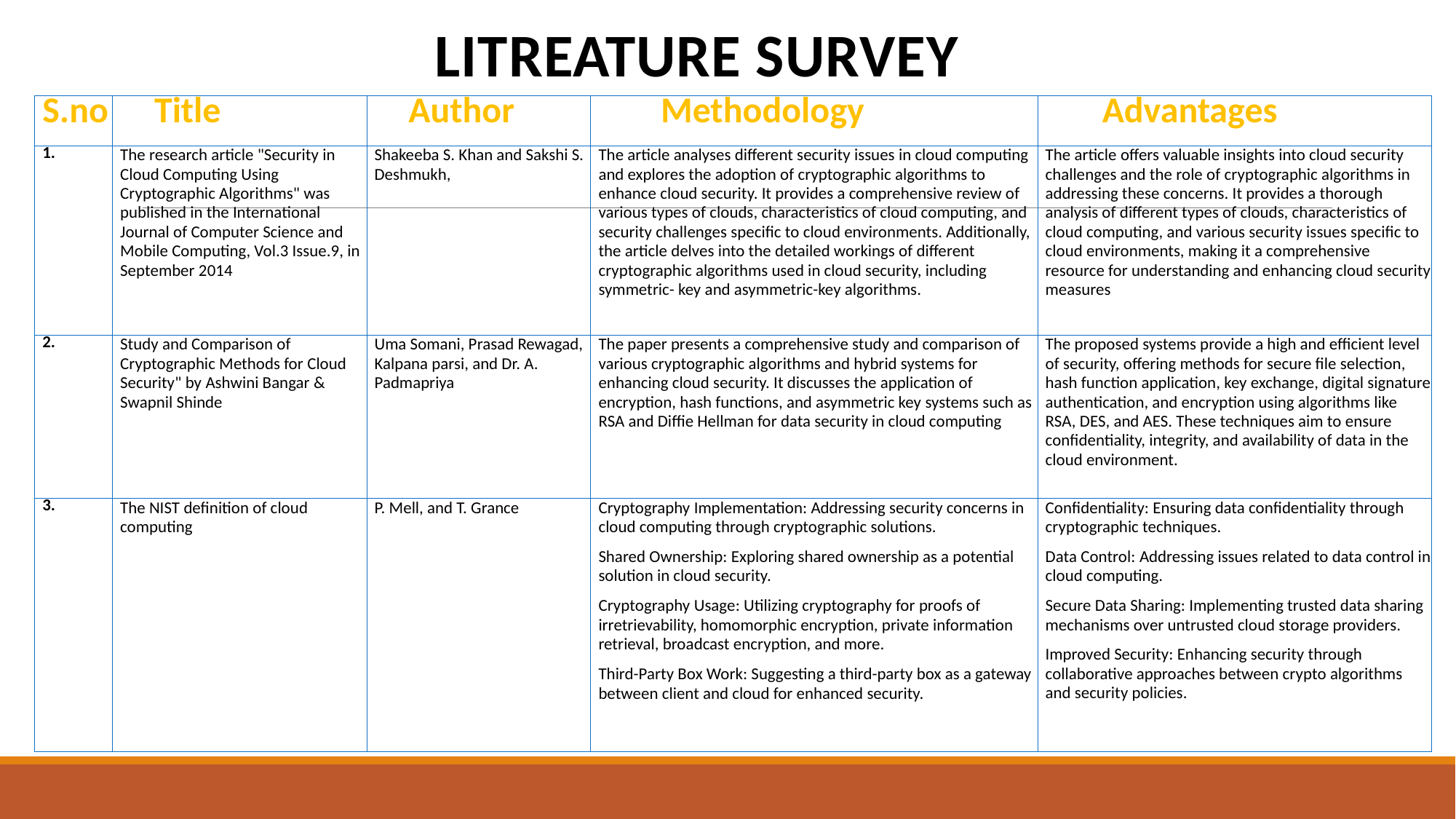

LITREATURE SURVEY
| S.no | Title | Author | Methodology | Advantages |
| --- | --- | --- | --- | --- |
| 1. | The research article "Security in Cloud Computing Using Cryptographic Algorithms" was published in the International Journal of Computer Science and Mobile Computing, Vol.3 Issue.9, in September 2014 | Shakeeba S. Khan and Sakshi S. Deshmukh, | The article analyses different security issues in cloud computing and explores the adoption of cryptographic algorithms to enhance cloud security. It provides a comprehensive review of various types of clouds, characteristics of cloud computing, and security challenges specific to cloud environments. Additionally, the article delves into the detailed workings of different cryptographic algorithms used in cloud security, including symmetric- key and asymmetric-key algorithms. | The article offers valuable insights into cloud security challenges and the role of cryptographic algorithms in addressing these concerns. It provides a thorough analysis of different types of clouds, characteristics of cloud computing, and various security issues specific to cloud environments, making it a comprehensive resource for understanding and enhancing cloud security measures |
| 2. | Study and Comparison of Cryptographic Methods for Cloud Security" by Ashwini Bangar & Swapnil Shinde | Uma Somani, Prasad Rewagad, Kalpana parsi, and Dr. A. Padmapriya | The paper presents a comprehensive study and comparison of various cryptographic algorithms and hybrid systems for enhancing cloud security. It discusses the application of encryption, hash functions, and asymmetric key systems such as RSA and Diffie Hellman for data security in cloud computing | The proposed systems provide a high and efficient level of security, offering methods for secure file selection, hash function application, key exchange, digital signature authentication, and encryption using algorithms like RSA, DES, and AES. These techniques aim to ensure confidentiality, integrity, and availability of data in the cloud environment. |
| 3. | The NIST definition of cloud computing | P. Mell, and T. Grance | Cryptography Implementation: Addressing security concerns in cloud computing through cryptographic solutions. Shared Ownership: Exploring shared ownership as a potential solution in cloud security. Cryptography Usage: Utilizing cryptography for proofs of irretrievability, homomorphic encryption, private information retrieval, broadcast encryption, and more. Third-Party Box Work: Suggesting a third-party box as a gateway between client and cloud for enhanced security. | Confidentiality: Ensuring data confidentiality through cryptographic techniques. Data Control: Addressing issues related to data control in cloud computing. Secure Data Sharing: Implementing trusted data sharing mechanisms over untrusted cloud storage providers. Improved Security: Enhancing security through collaborative approaches between crypto algorithms and security policies. |